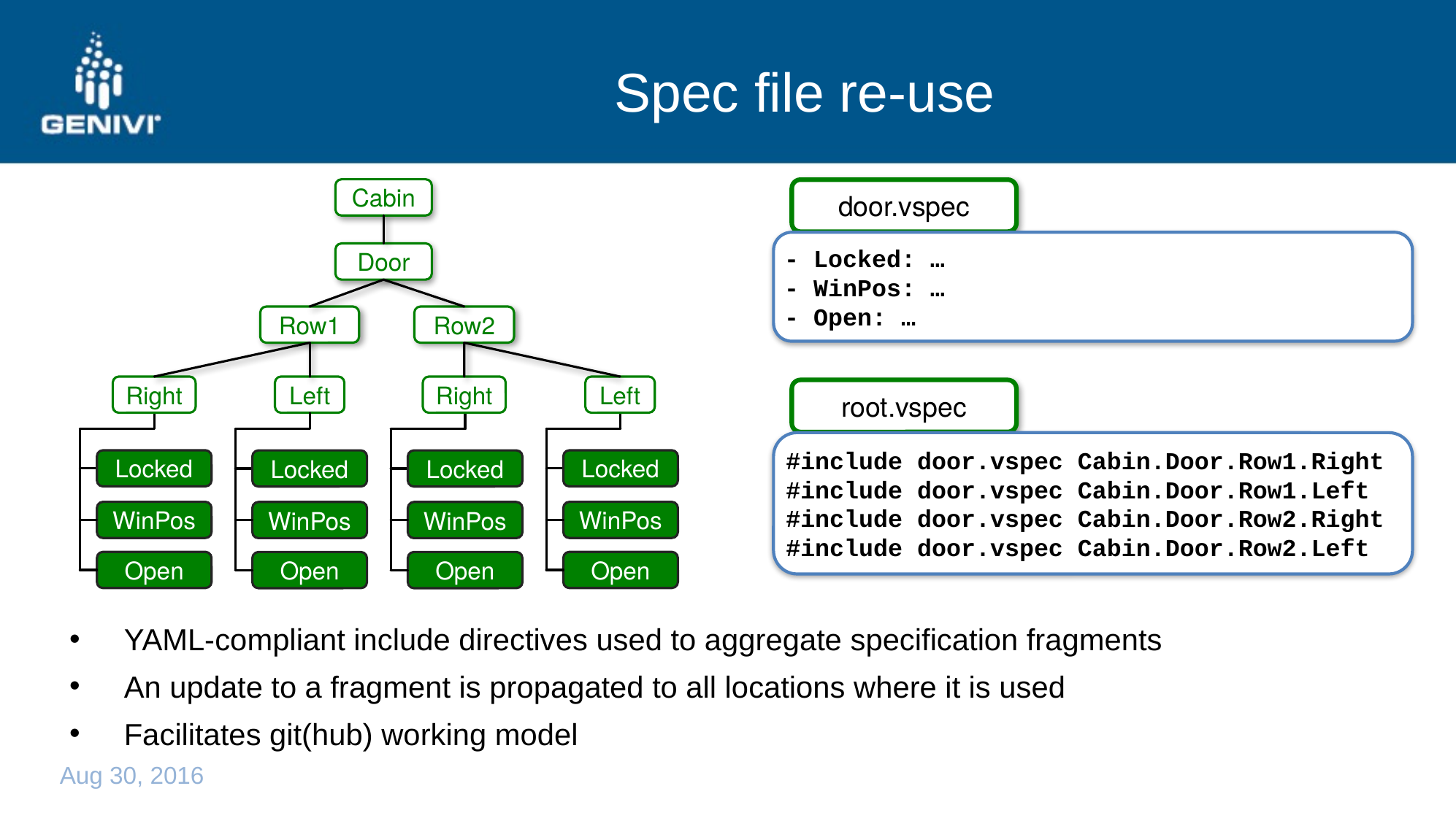

# Spec file re-use
Cabin
door.vspec
- Locked: …
- WinPos: …
- Open: …
Door
Row1
Row2
Right
Locked
WinPos
Open
Left
Locked
WinPos
Open
Right
Locked
WinPos
Open
Left
Locked
WinPos
Open
root.vspec
#include door.vspec Cabin.Door.Row1.Right
#include door.vspec Cabin.Door.Row1.Left
#include door.vspec Cabin.Door.Row2.Right
#include door.vspec Cabin.Door.Row2.Left
YAML-compliant include directives used to aggregate specification fragments
An update to a fragment is propagated to all locations where it is used
Facilitates git(hub) working model